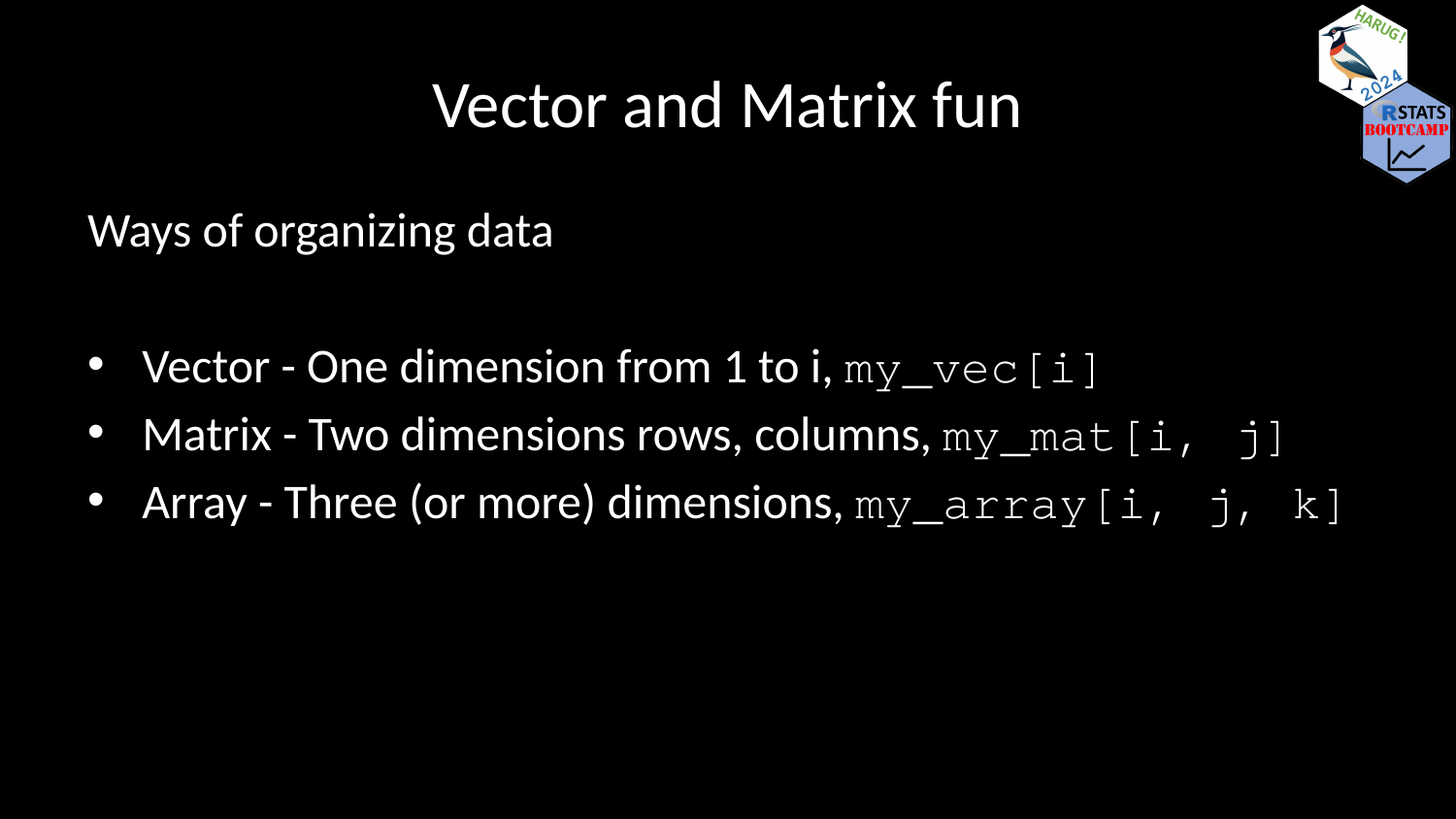

# Vector and Matrix fun
Ways of organizing data

Vector - One dimension from 1 to i, my_vec[i]
Matrix - Two dimensions rows, columns, my_mat[i, j]
Array - Three (or more) dimensions, my_array[i, j, k]